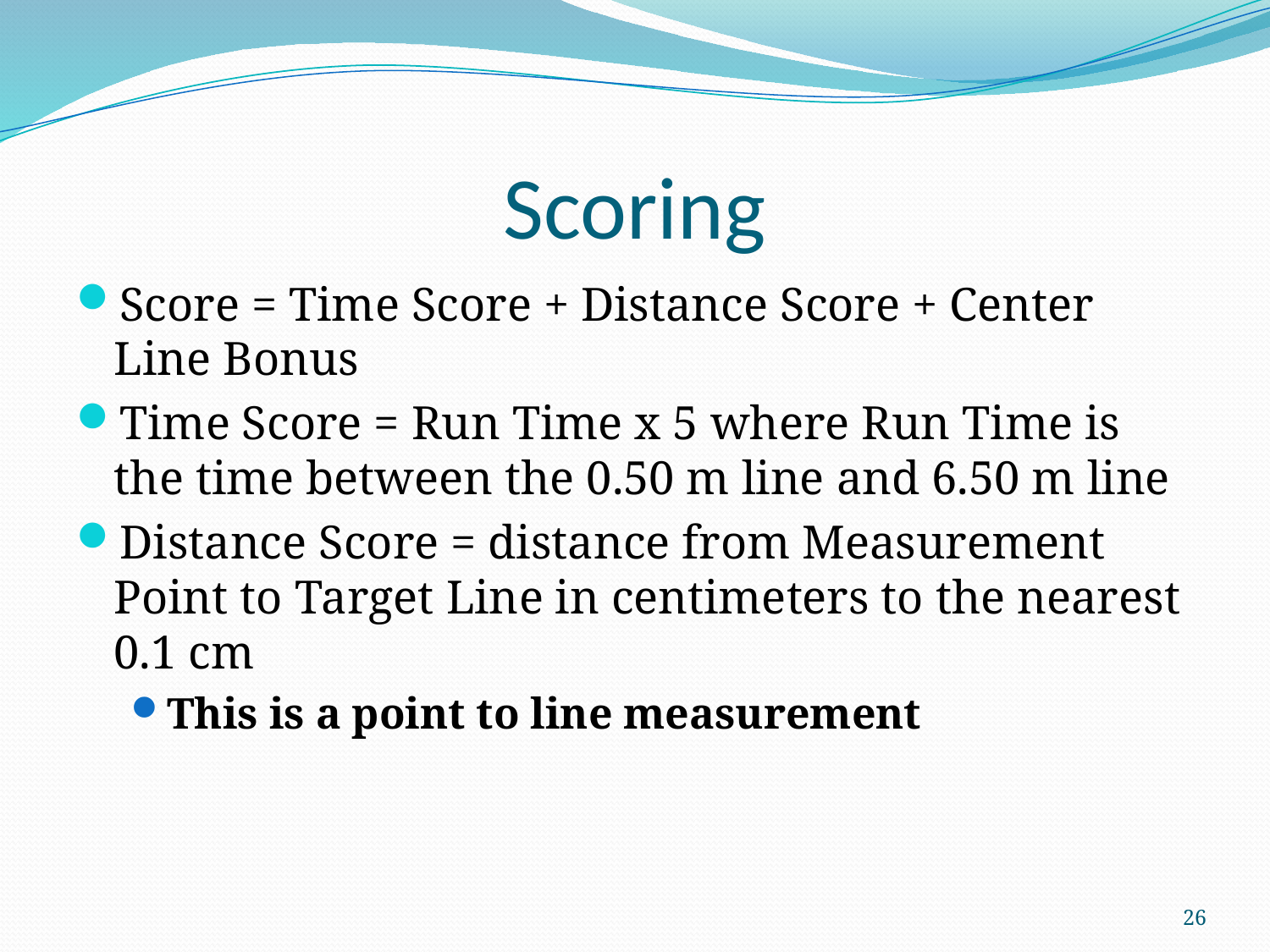

# Scoring
Score = Time Score + Distance Score + Center Line Bonus
Time Score = Run Time x 5 where Run Time is the time between the 0.50 m line and 6.50 m line
Distance Score = distance from Measurement Point to Target Line in centimeters to the nearest 0.1 cm
This is a point to line measurement
26